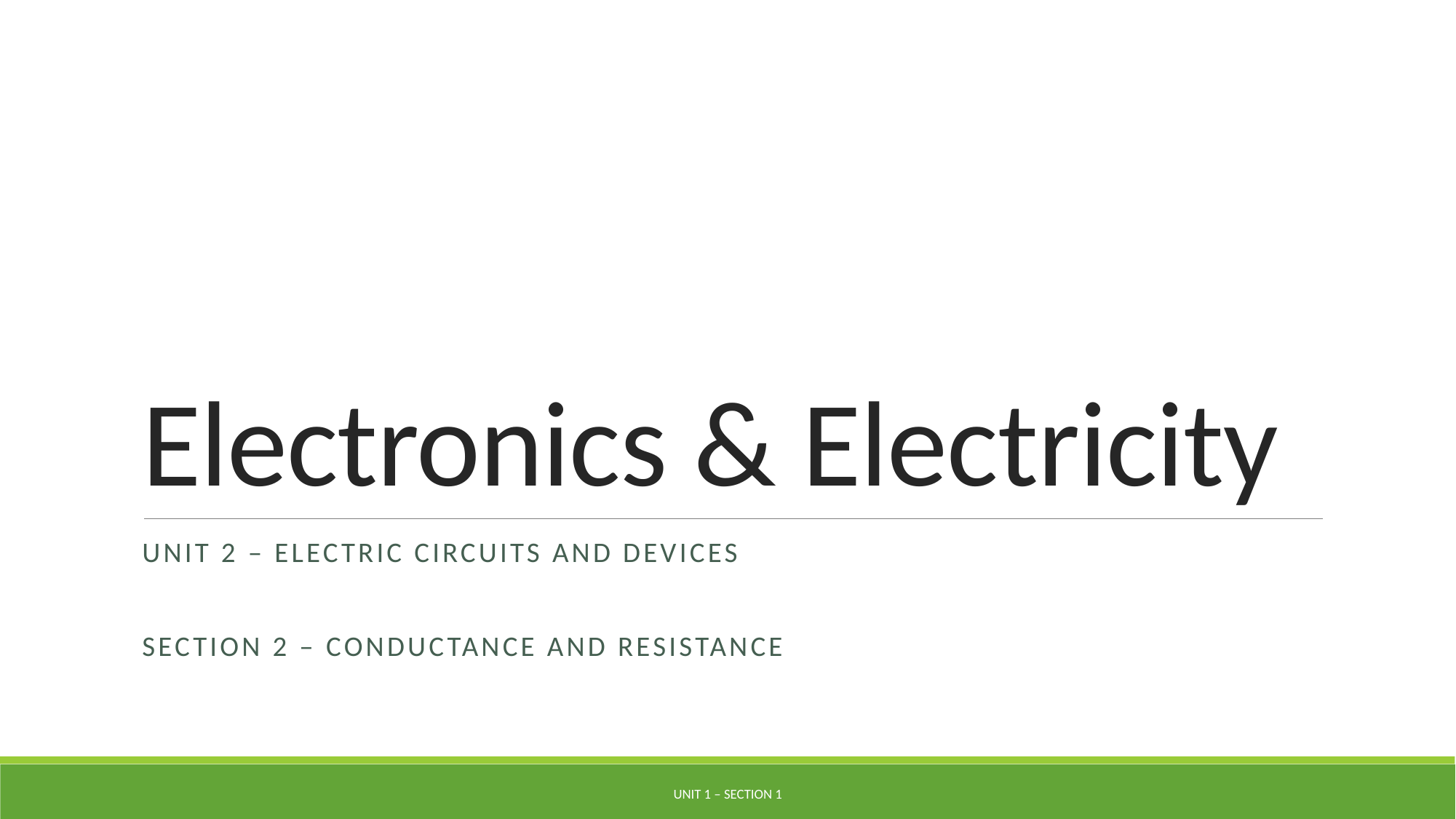

# Electronics & Electricity
Unit 2 – Electric Circuits and Devices

Section 2 – Conductance and Resistance
Unit 1 – Section 1